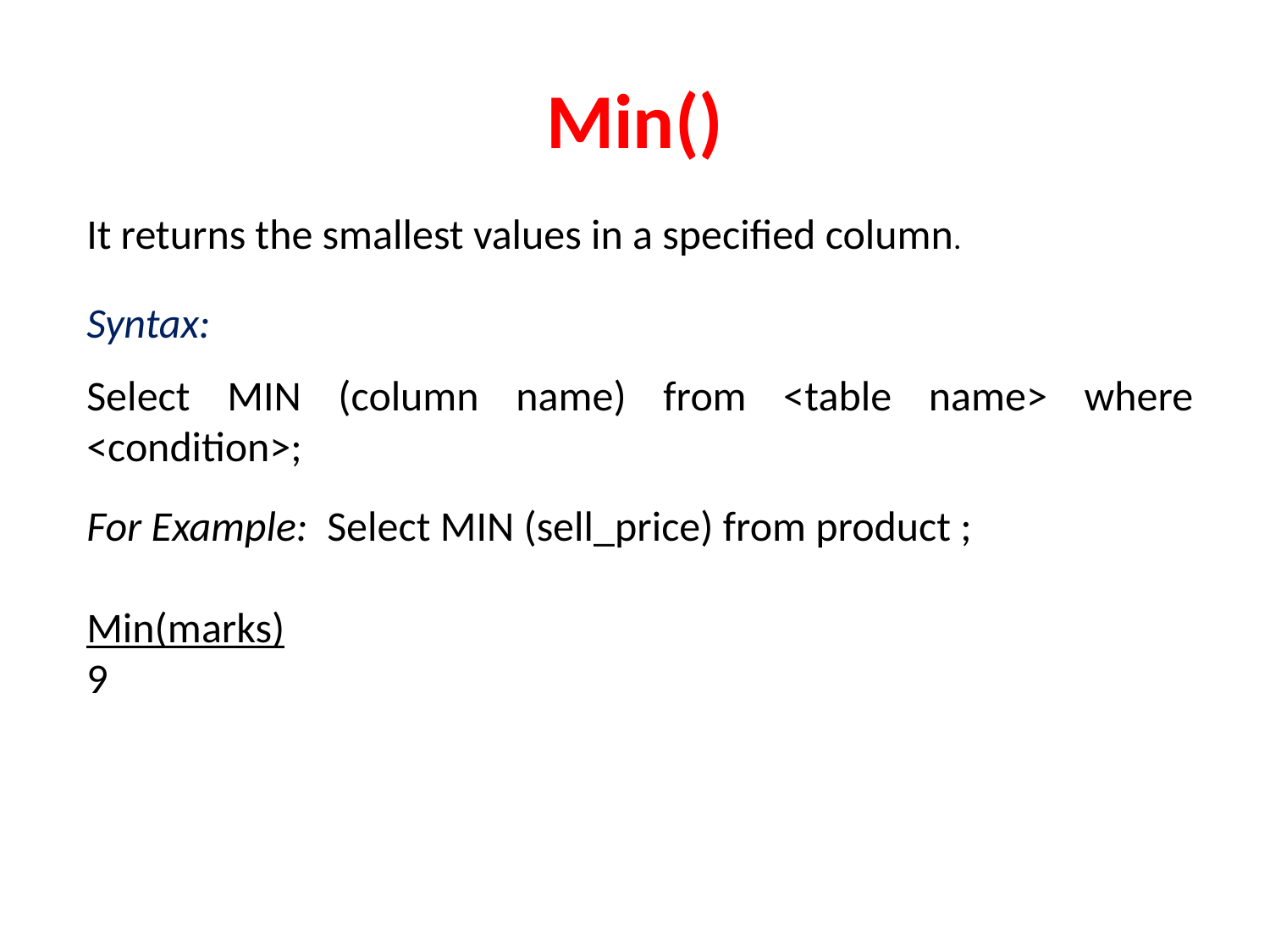

# Min()
It returns the smallest values in a specified column.

Syntax:

Select MIN (column name) from <table name> where <condition>;

For Example:  Select MIN (sell_price) from product ;

Min(marks)
9